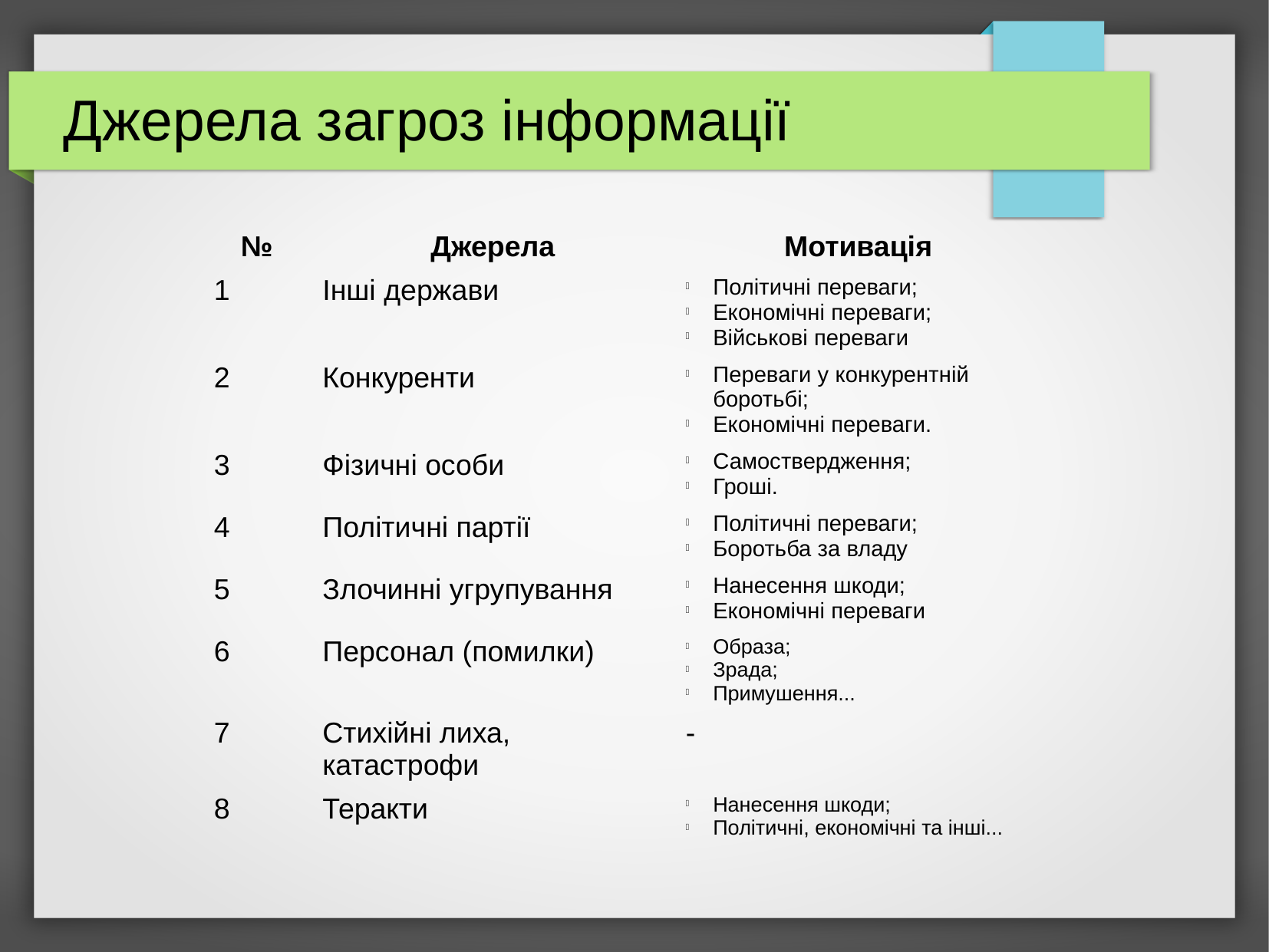

Джерела загроз інформації
| № | Джерела | Мотивація |
| --- | --- | --- |
| 1 | Інші держави | Політичні переваги; Економічні переваги; Військові переваги |
| 2 | Конкуренти | Переваги у конкурентній боротьбі; Економічні переваги. |
| 3 | Фізичні особи | Самоствердження; Гроші. |
| 4 | Політичні партії | Політичні переваги; Боротьба за владу |
| 5 | Злочинні угрупування | Нанесення шкоди; Економічні переваги |
| 6 | Персонал (помилки) | Образа; Зрада; Примушення... |
| 7 | Стихійні лиха, катастрофи | - |
| 8 | Теракти | Нанесення шкоди; Політичні, економічні та інші... |